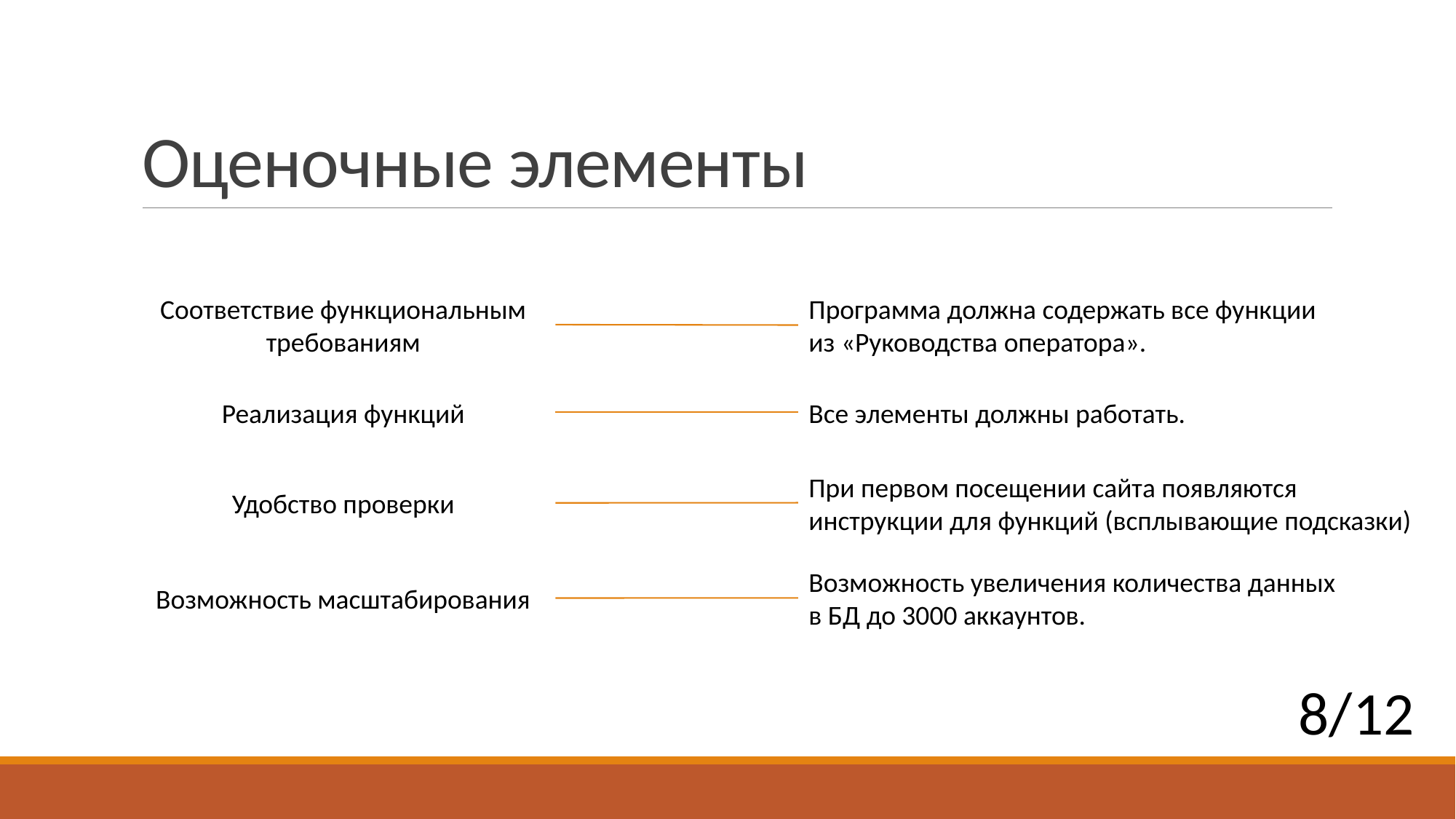

# Оценочные элементы
Соответствие функциональным требованиям
Программа должна содержать все функции из «Руководства оператора».
Реализация функций
Все элементы должны работать.
При первом посещении сайта появляются инструкции для функций (всплывающие подсказки)
Удобство проверки
Возможность увеличения количества данных в БД до 3000 аккаунтов.
Возможность масштабирования
8/12